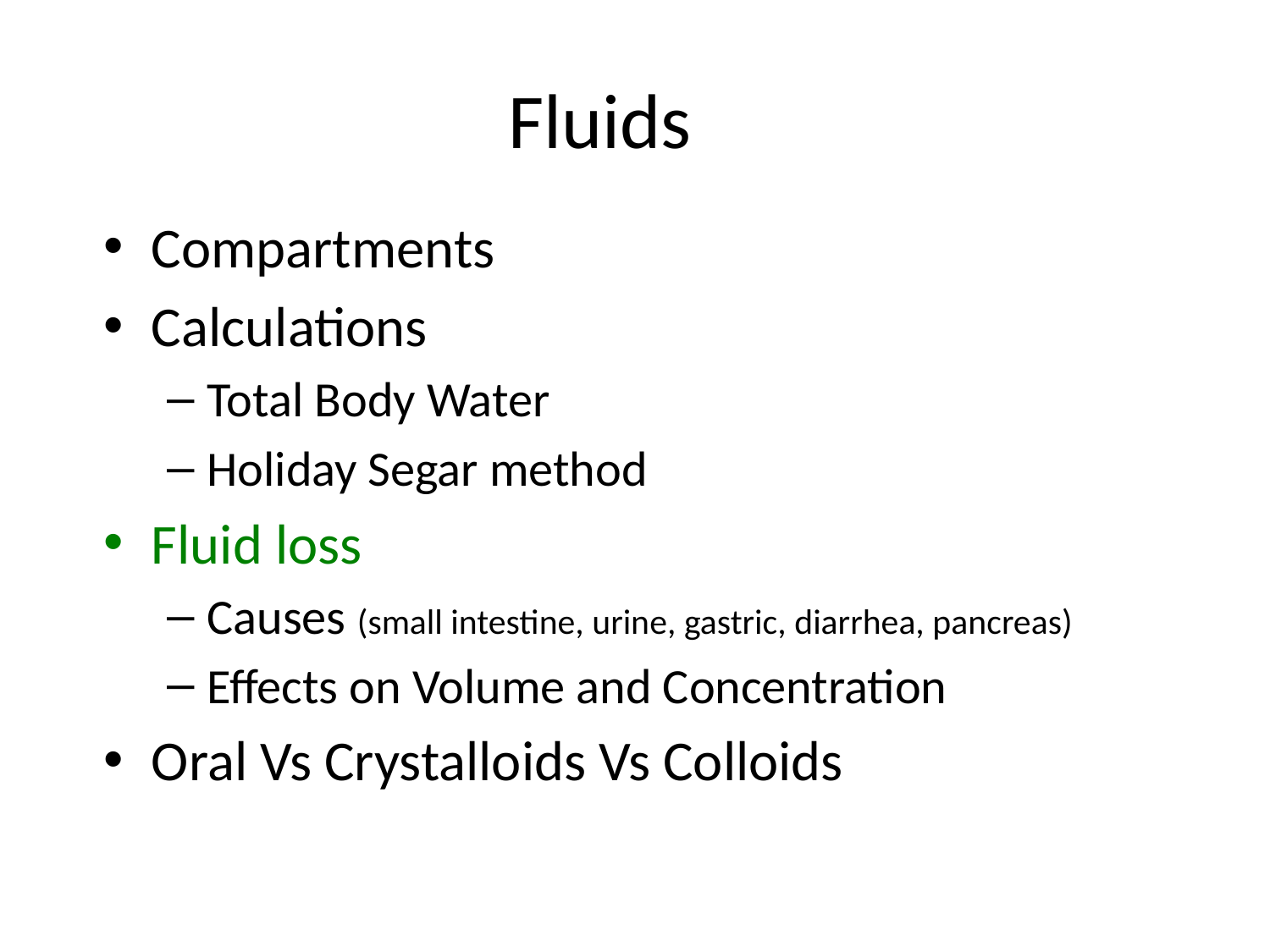

# Fluids
Compartments
Calculations
Total Body Water
Holiday Segar method
Fluid loss
Causes (small intestine, urine, gastric, diarrhea, pancreas)
Effects on Volume and Concentration
Oral Vs Crystalloids Vs Colloids